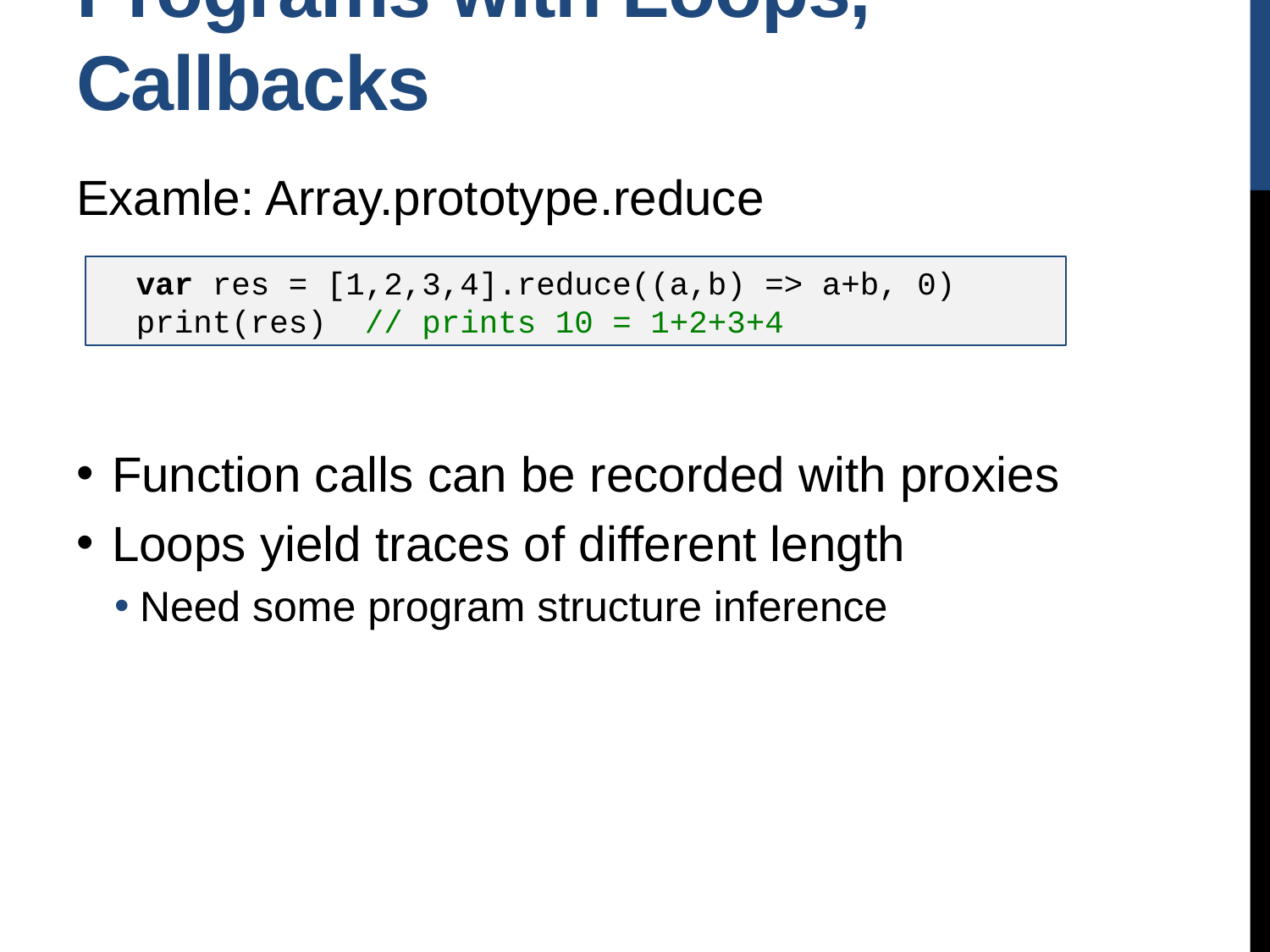

# Programs with Loops, Callbacks
Examle: Array.prototype.reduce

Function calls can be recorded with proxies
Loops yield traces of different length
Need some program structure inference
  var res = [1,2,3,4].reduce((a,b) => a+b, 0)
  print(res)  // prints 10 = 1+2+3+4